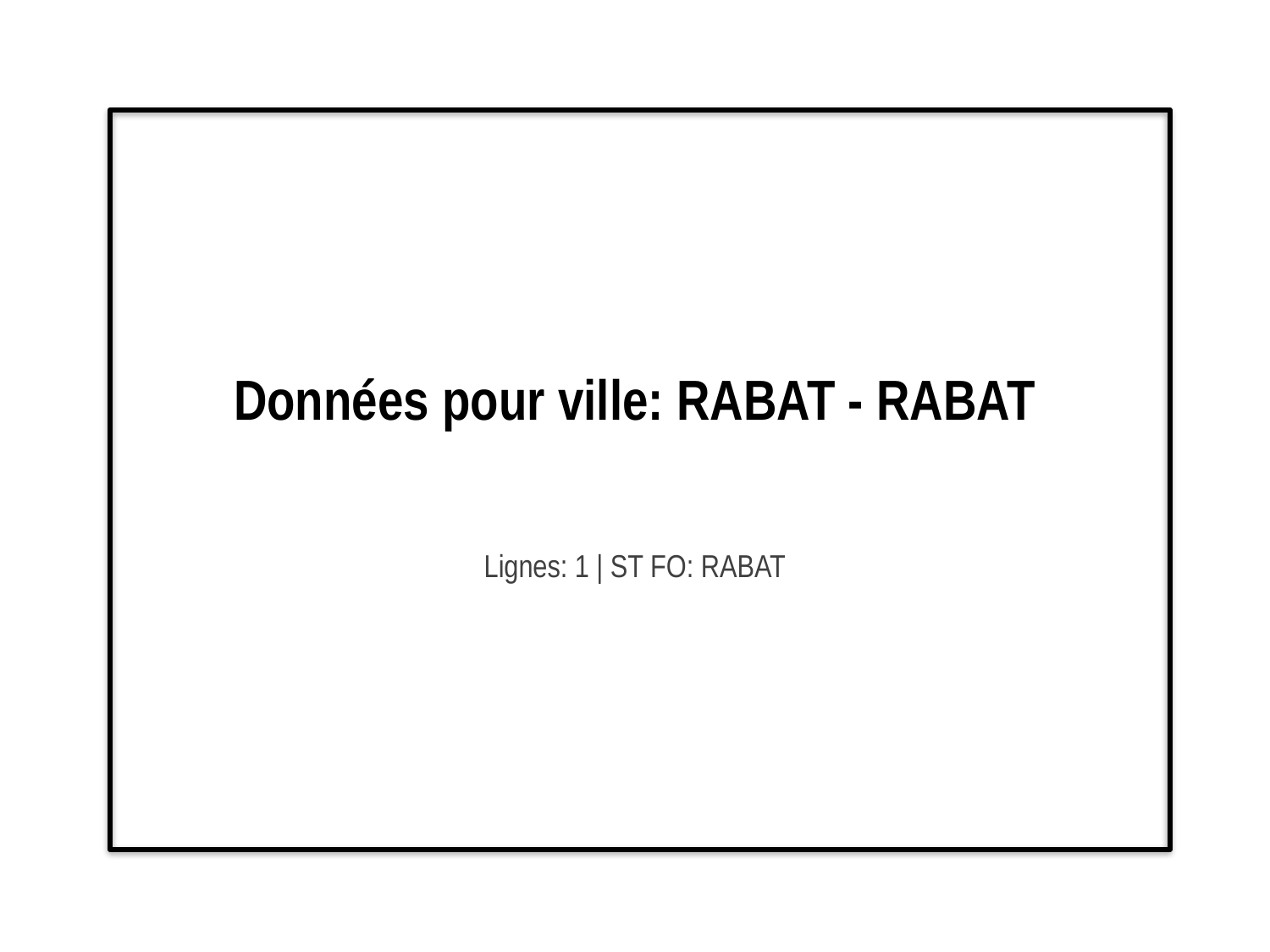

# Données pour ville: RABAT - RABAT
Lignes: 1 | ST FO: RABAT